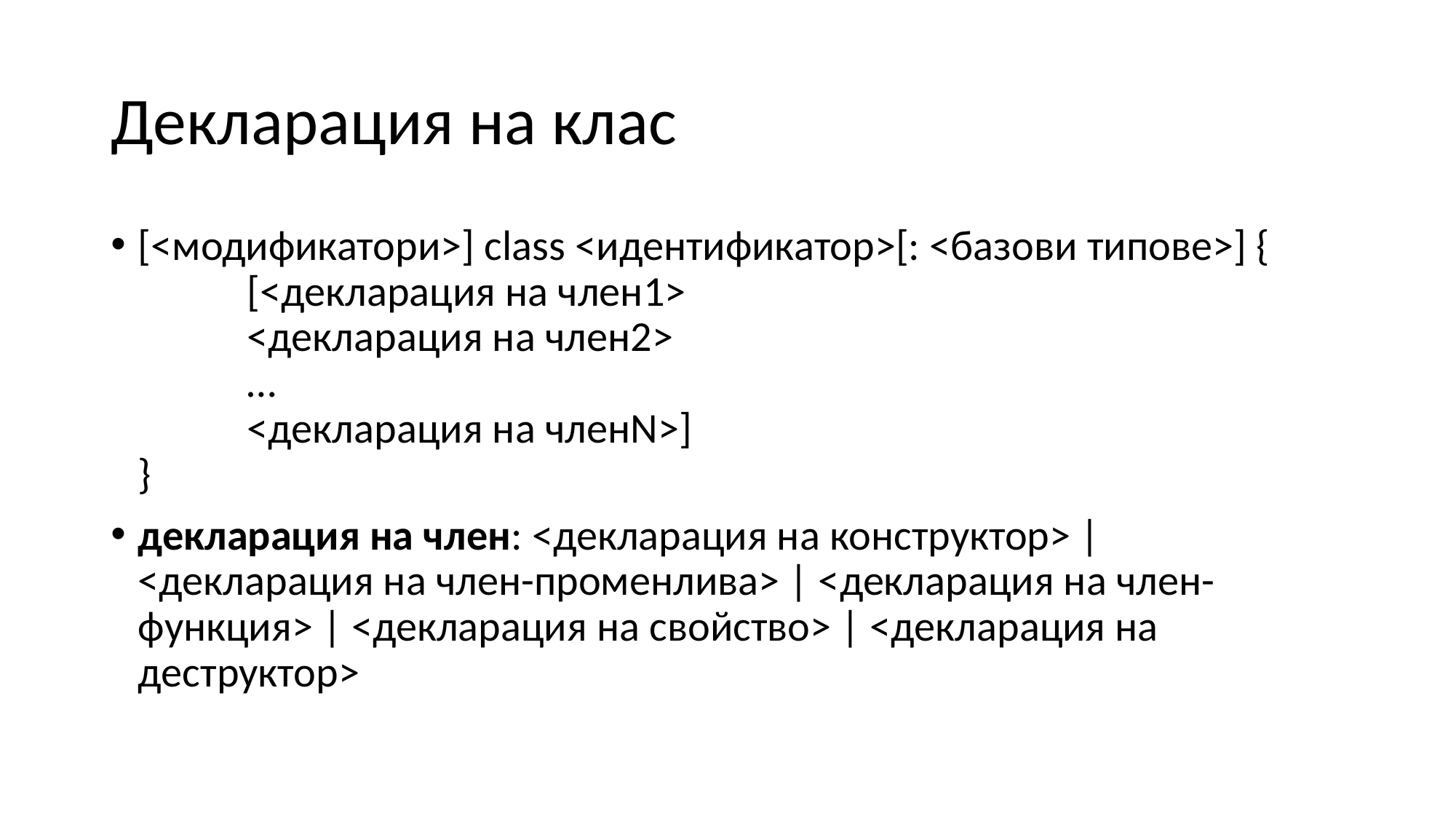

# Декларация на клас
[<модификатори>] class <идентификатор>[: <базови типове>] {
	[<декларация на член1>
	<декларация на член2>
	…
	<декларация на членN>]
}
декларация на член: <декларация на конструктор> | <декларация на член-променлива> | <декларация на член-функция> | <декларация на свойство> | <декларация на деструктор>